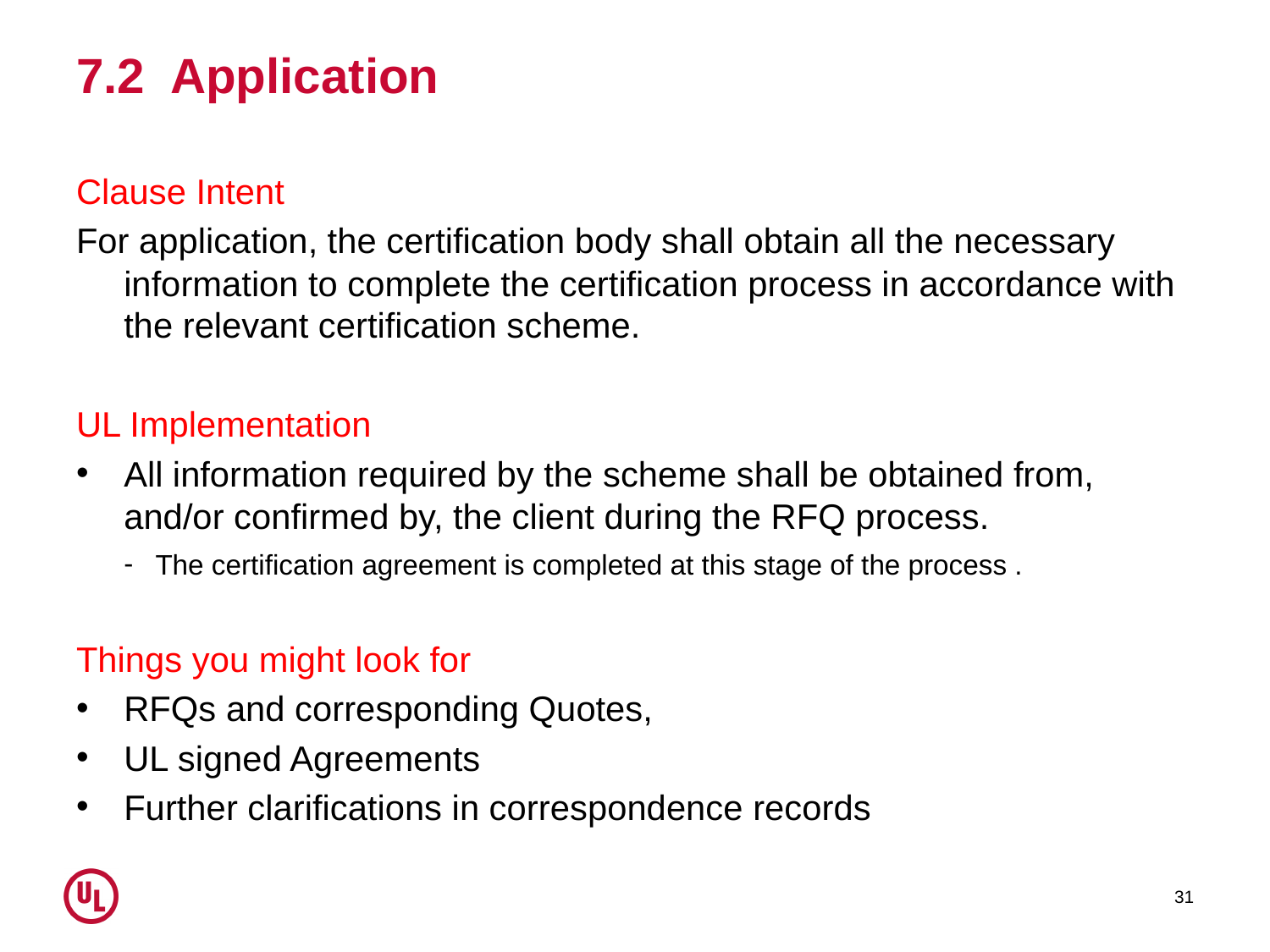

# 7.2  Application
Clause Intent
For application, the certification body shall obtain all the necessary information to complete the certification process in accordance with the relevant certification scheme.

UL Implementation
All information required by the scheme shall be obtained from, and/or confirmed by, the client during the RFQ process.
The certification agreement is completed at this stage of the process .

Things you might look for
RFQs and corresponding Quotes,
UL signed Agreements
Further clarifications in correspondence records

31